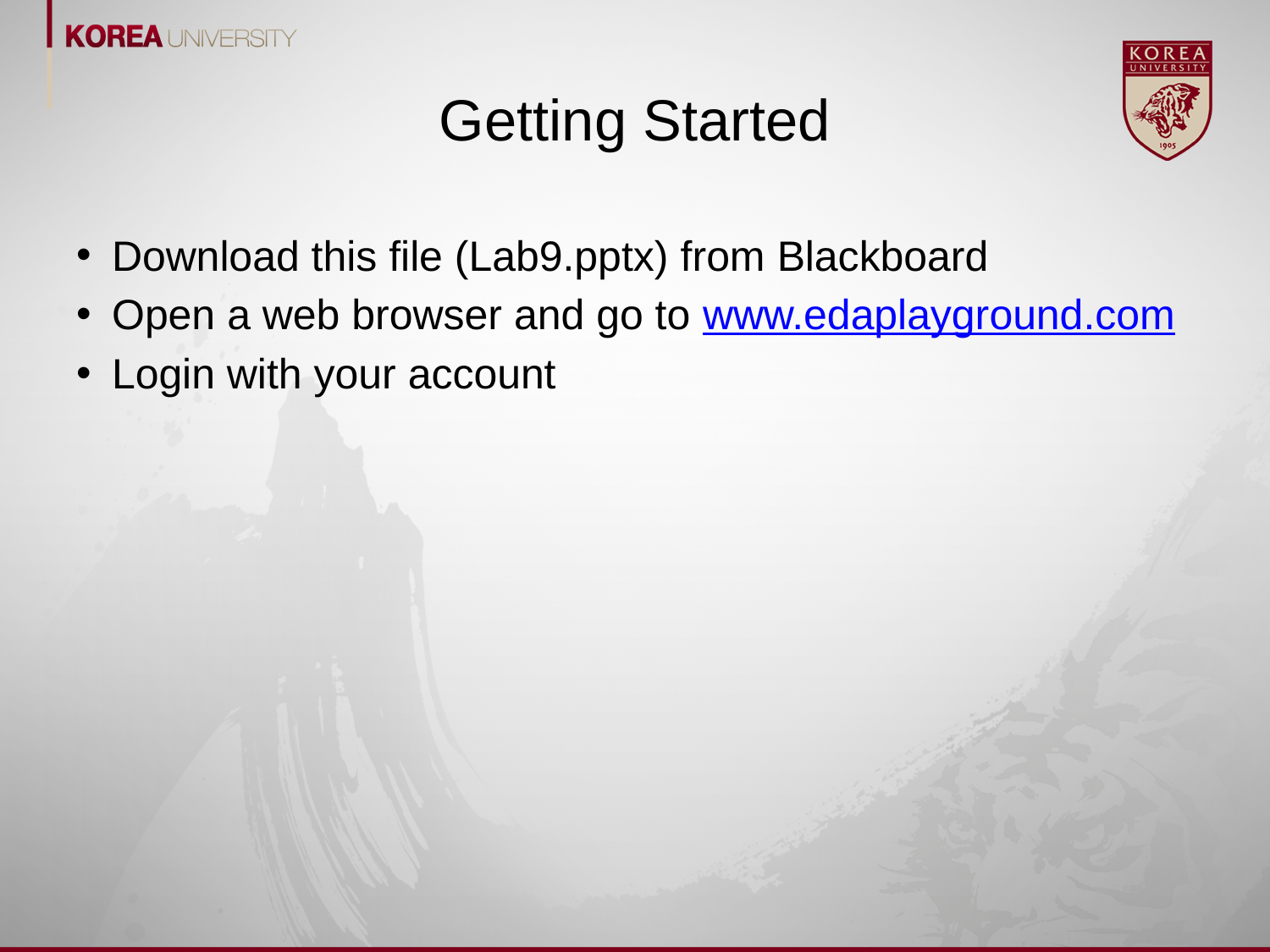

# Getting Started
Download this file (Lab9.pptx) from Blackboard
Open a web browser and go to www.edaplayground.com
Login with your account